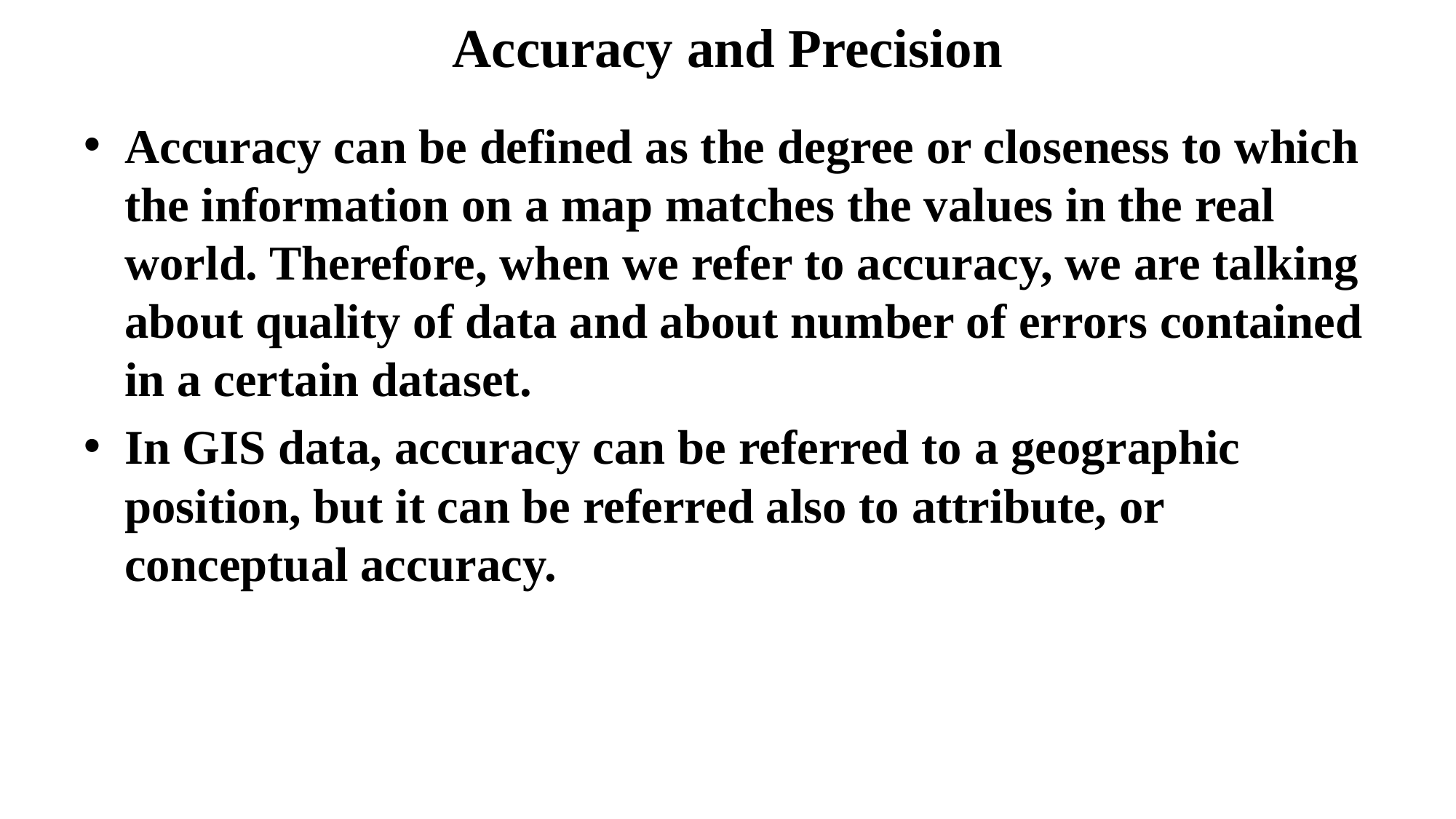

# Accuracy and Precision
Accuracy can be defined as the degree or closeness to which the information on a map matches the values in the real world. Therefore, when we refer to accuracy, we are talking about quality of data and about number of errors contained in a certain dataset.
In GIS data, accuracy can be referred to a geographic position, but it can be referred also to attribute, or conceptual accuracy.